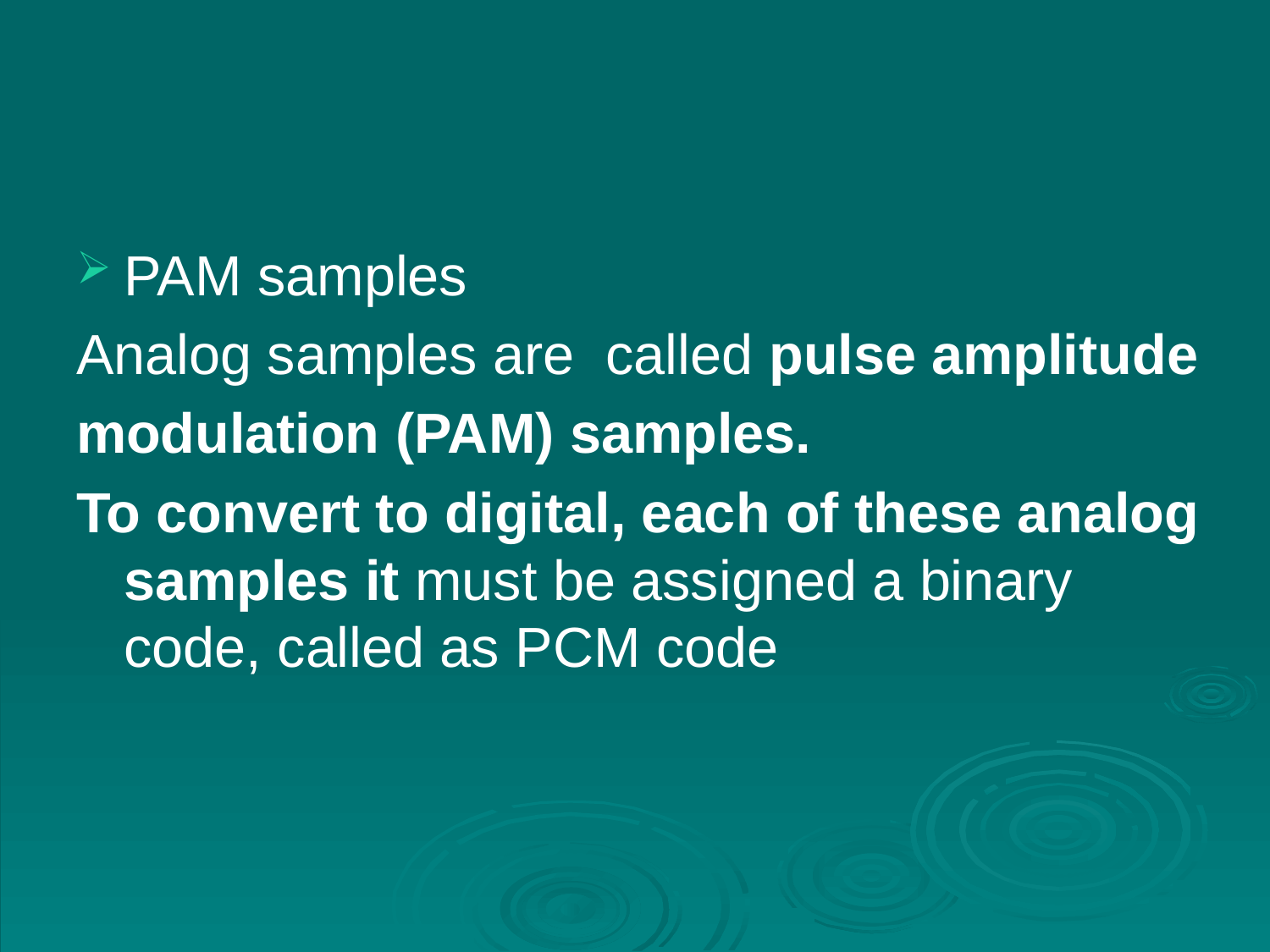

#
PAM samples
Analog samples are  called pulse amplitude
modulation (PAM) samples.
To convert to digital, each of these analog samples it must be assigned a binary code, called as PCM code